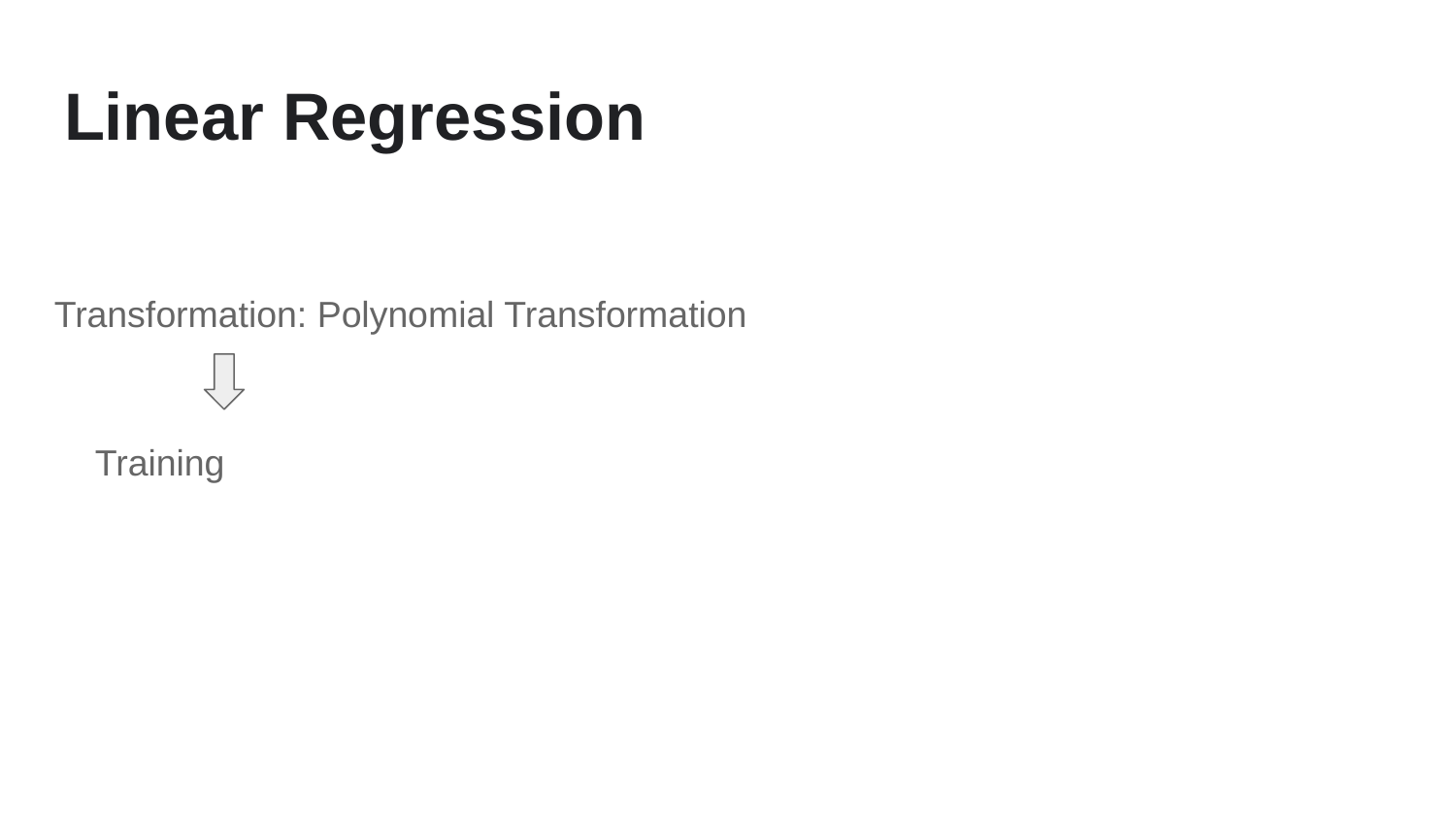

# Linear Regression
Transformation: Polynomial Transformation

    Training